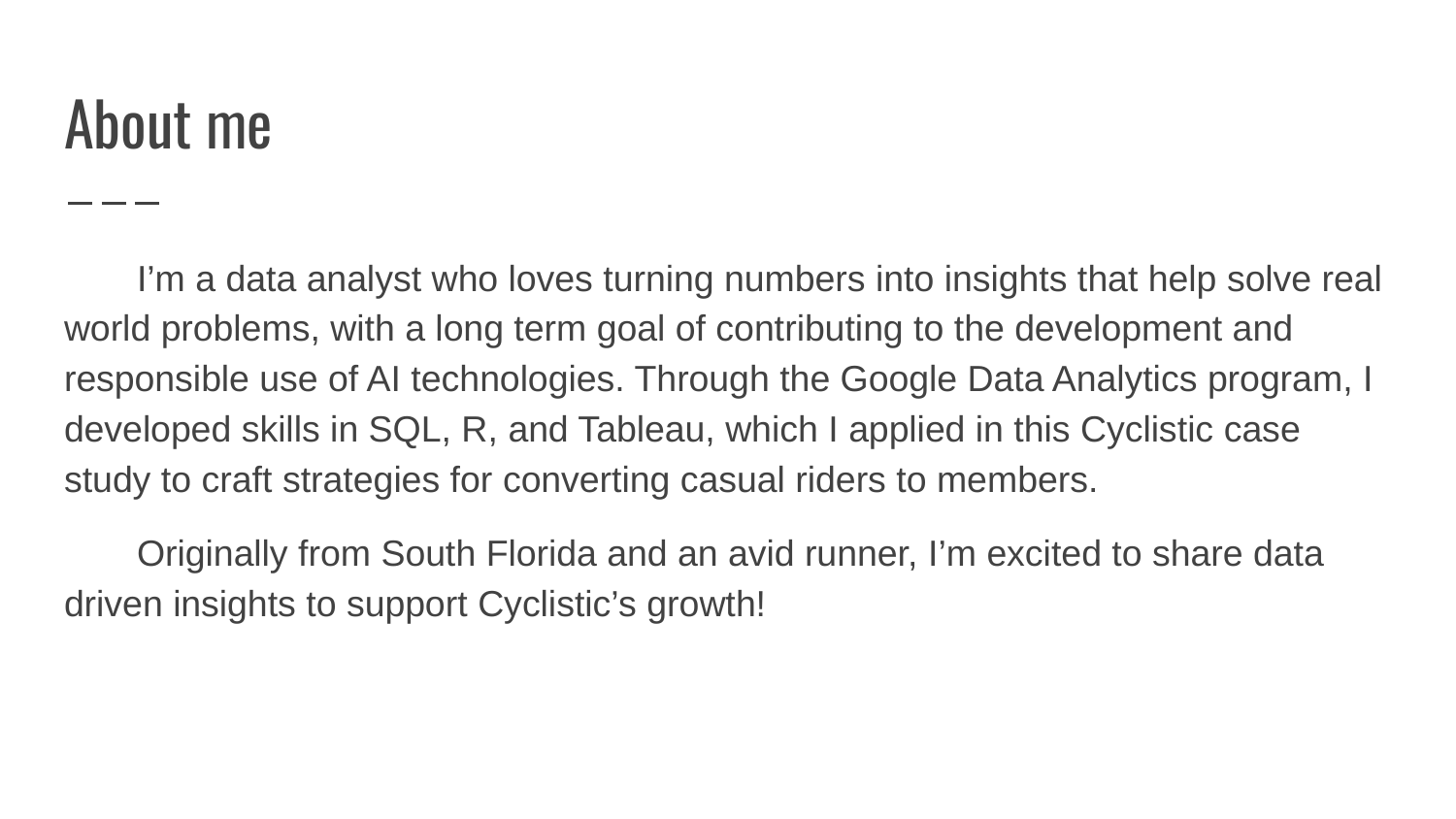

# About me
I’m a data analyst who loves turning numbers into insights that help solve real world problems, with a long term goal of contributing to the development and responsible use of AI technologies. Through the Google Data Analytics program, I developed skills in SQL, R, and Tableau, which I applied in this Cyclistic case study to craft strategies for converting casual riders to members.
Originally from South Florida and an avid runner, I’m excited to share data driven insights to support Cyclistic’s growth!